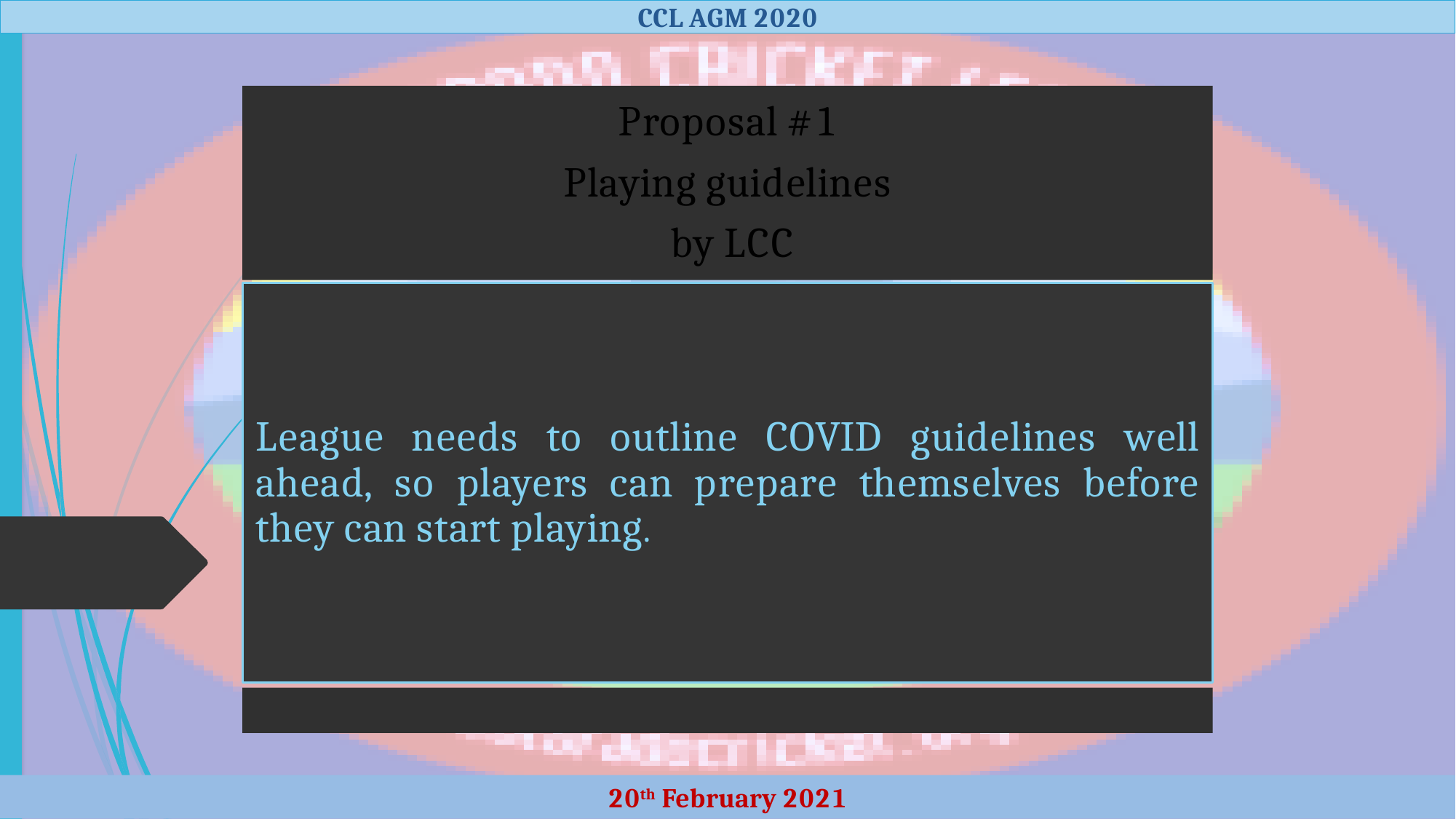

Proposal #1
Playing guidelines
 by LCC
League needs to outline COVID guidelines well ahead, so players can prepare themselves before they can start playing.